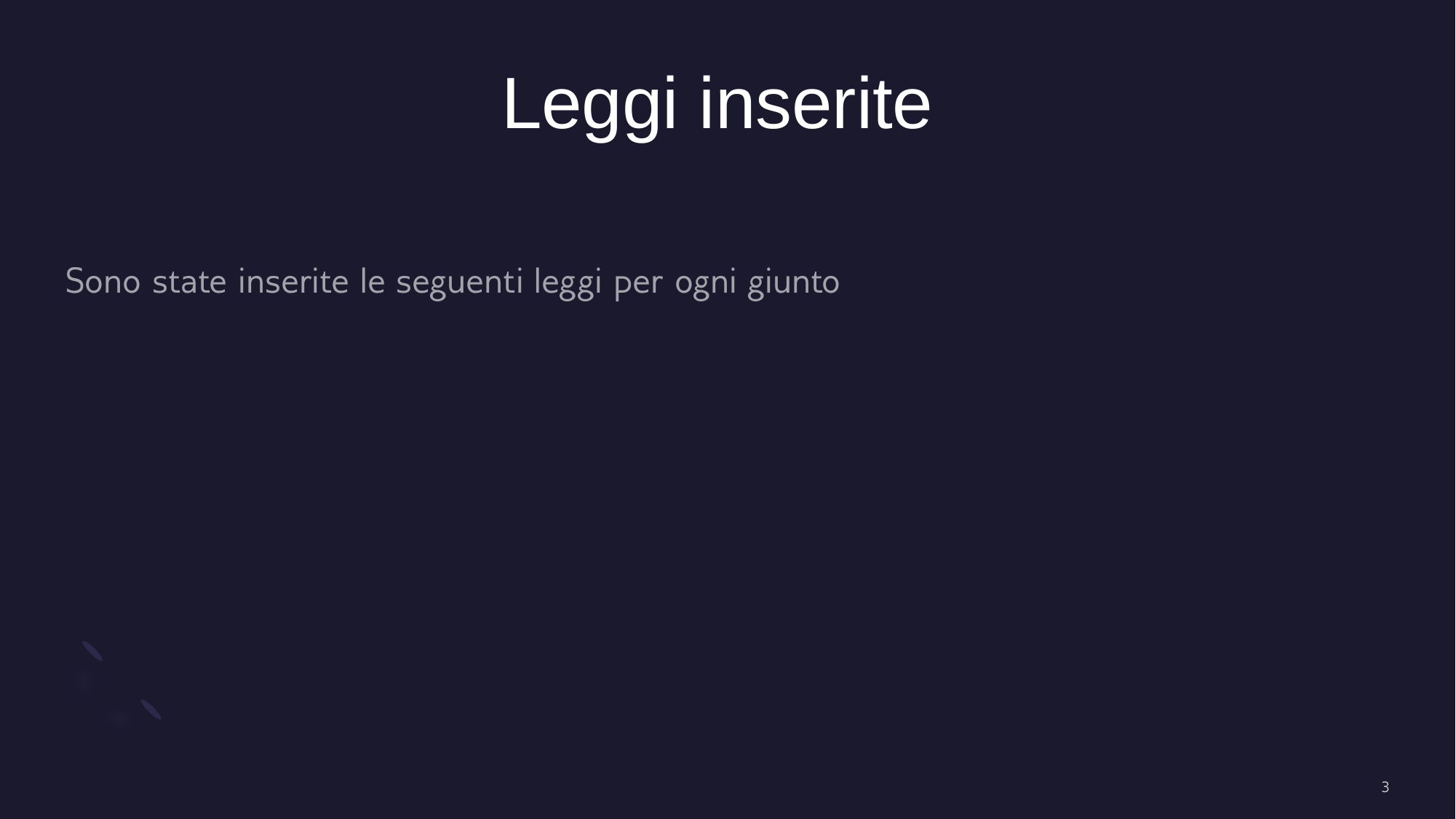

# Leggi inserite
Sono state inserite le seguenti leggi per ogni giunto

3